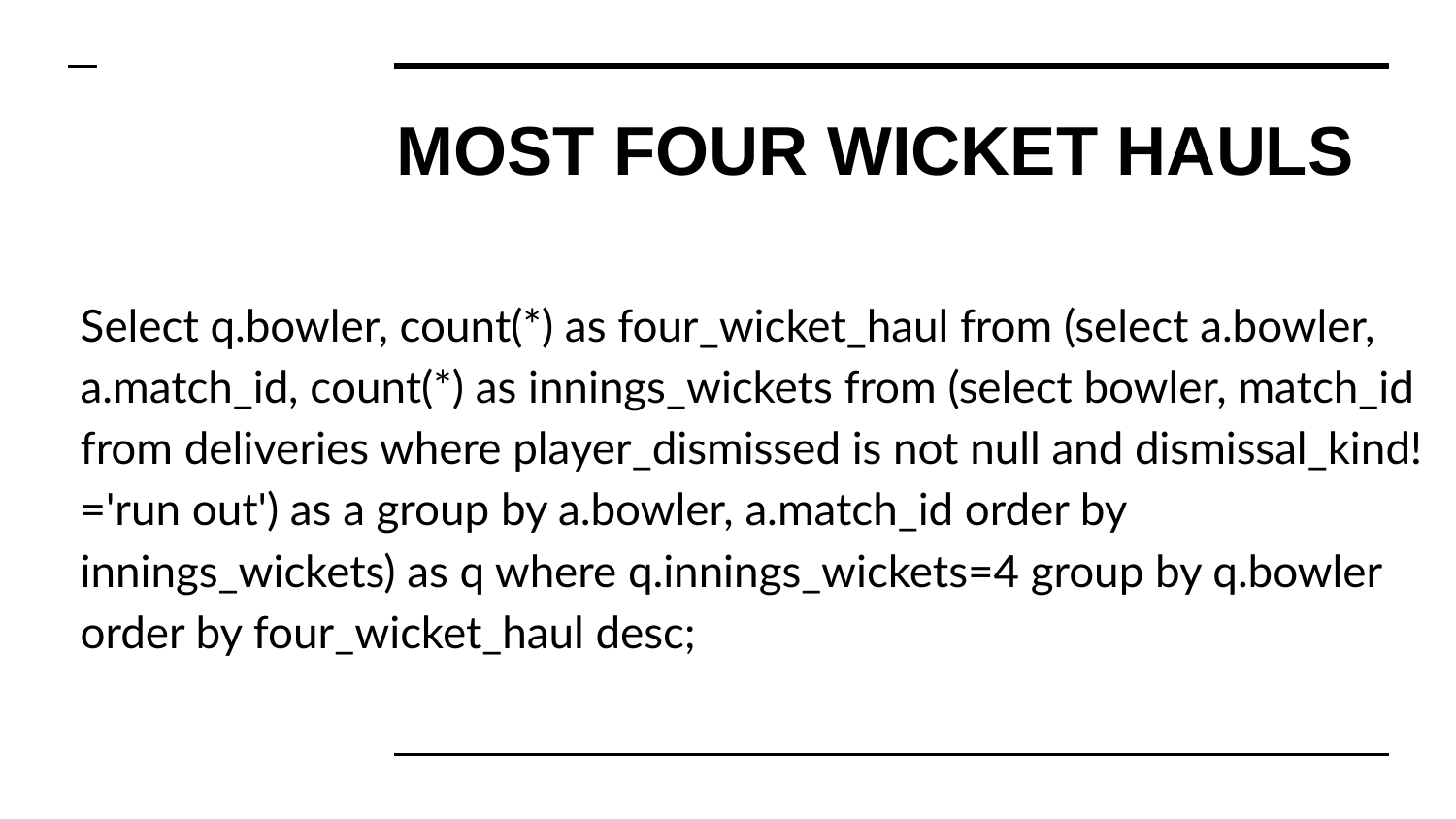

# MOST FOUR WICKET HAULS
Select q.bowler, count(*) as four_wicket_haul from (select a.bowler, a.match_id, count(*) as innings_wickets from (select bowler, match_id from deliveries where player_dismissed is not null and dismissal_kind!='run out') as a group by a.bowler, a.match_id order by innings_wickets) as q where q.innings_wickets=4 group by q.bowler order by four_wicket_haul desc;